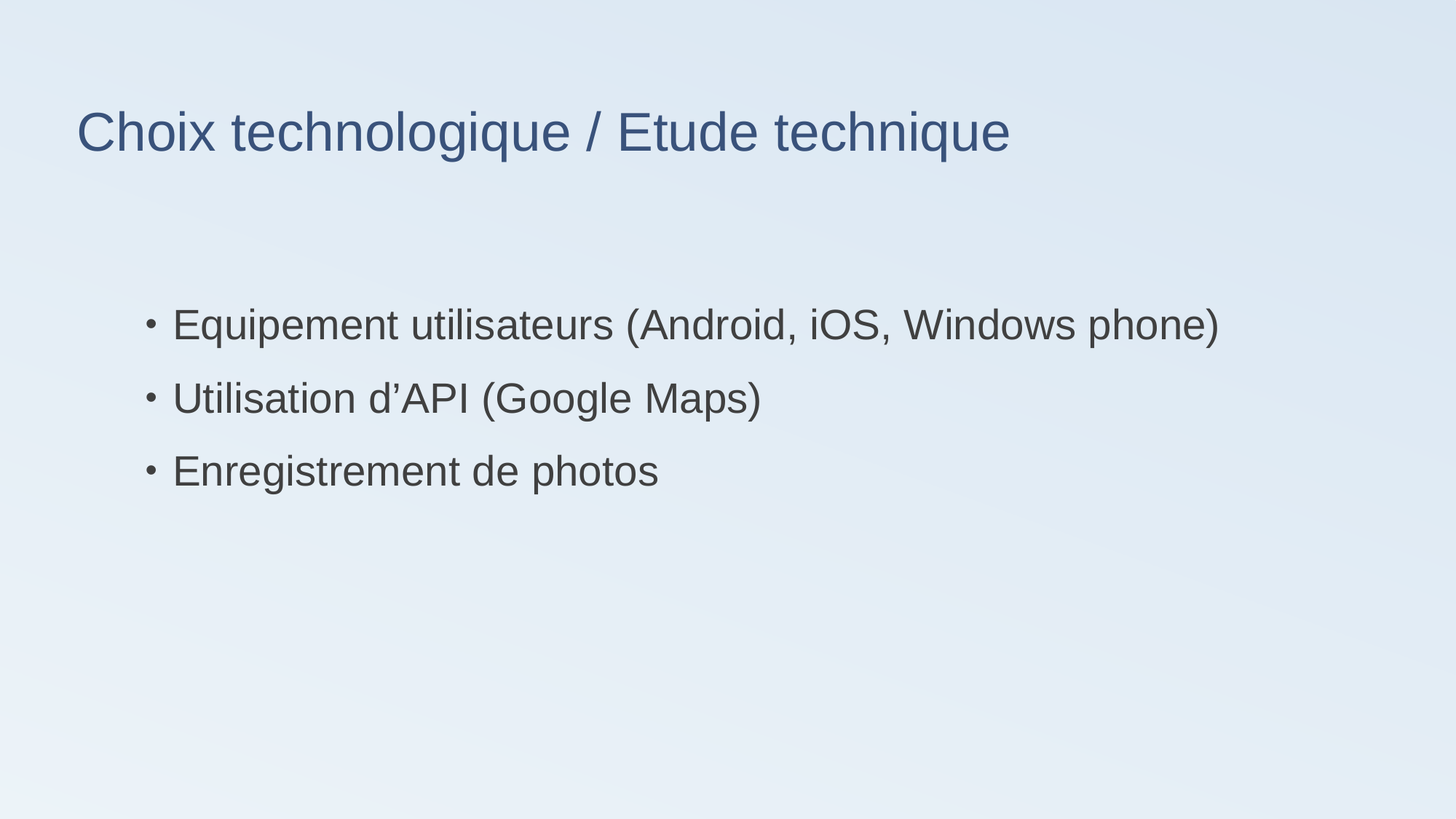

# Choix technologique / Etude technique
Equipement utilisateurs (Android, iOS, Windows phone)
Utilisation d’API (Google Maps)
Enregistrement de photos